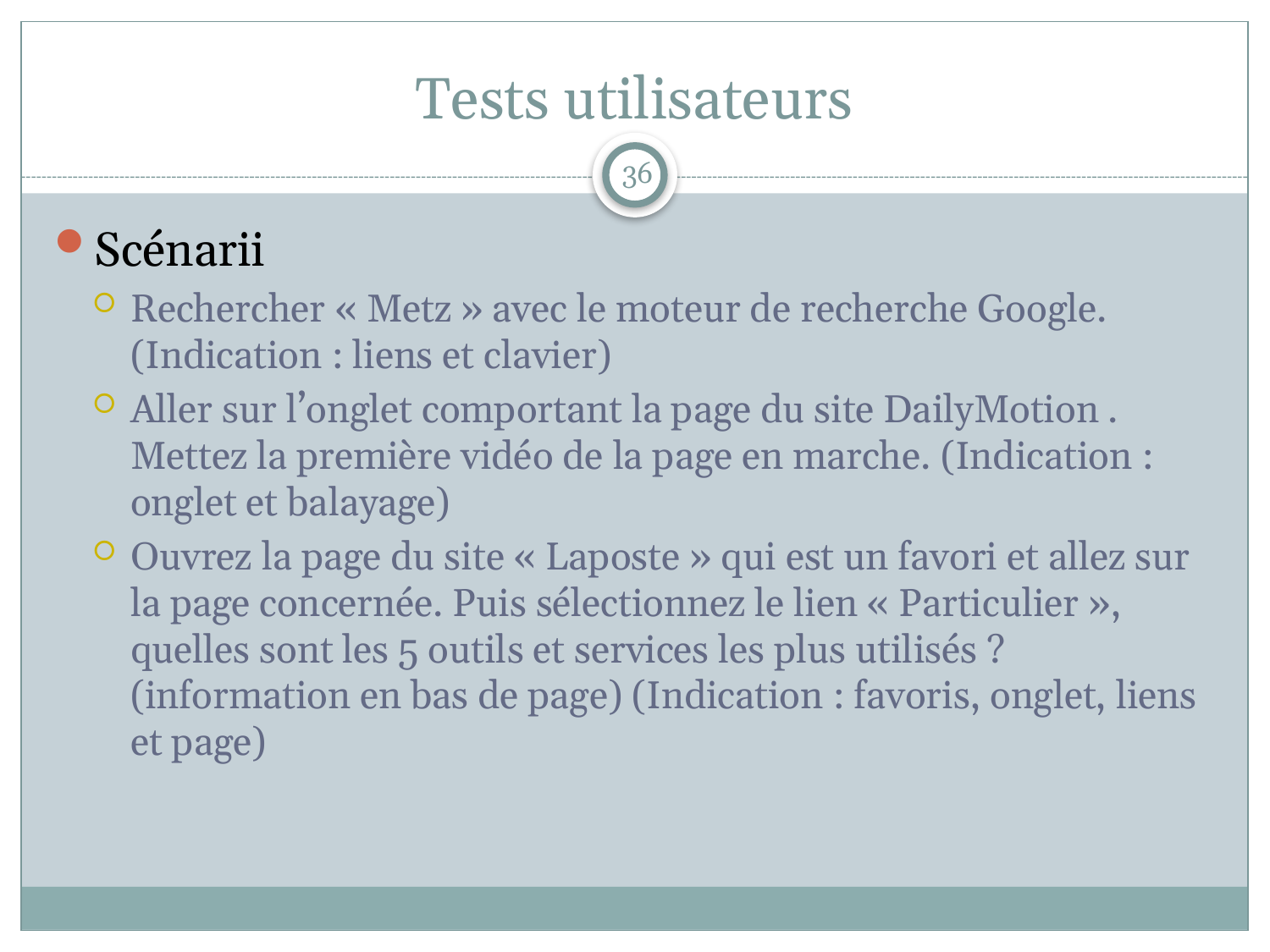

# Tests utilisateurs
36
Scénarii
Rechercher « Metz » avec le moteur de recherche Google. (Indication : liens et clavier)
Aller sur l’onglet comportant la page du site DailyMotion . Mettez la première vidéo de la page en marche. (Indication : onglet et balayage)
Ouvrez la page du site « Laposte » qui est un favori et allez sur la page concernée. Puis sélectionnez le lien « Particulier », quelles sont les 5 outils et services les plus utilisés ? (information en bas de page) (Indication : favoris, onglet, liens et page)